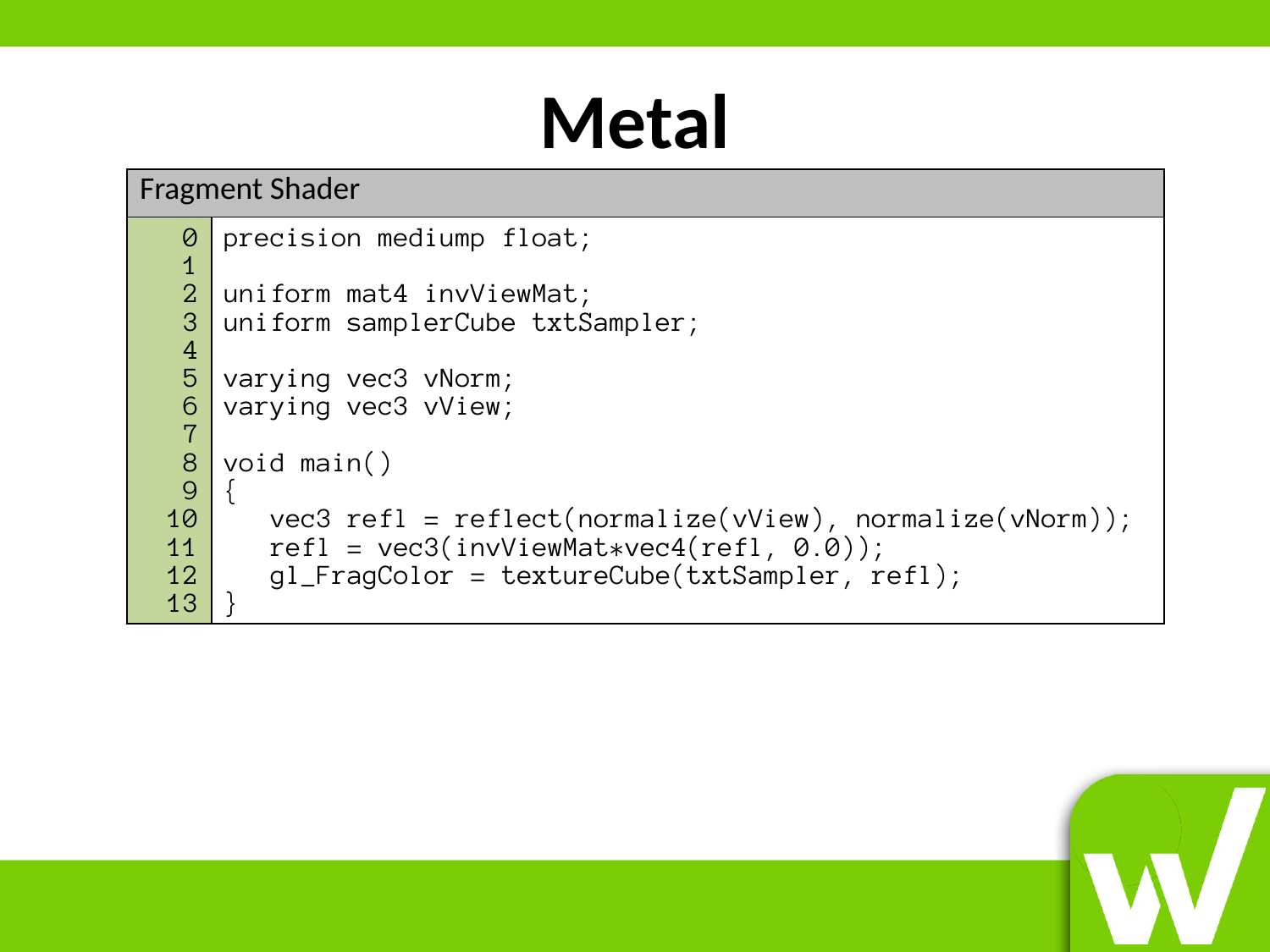

# Metal
| Fragment Shader |  |
| --- | --- |
| 0 1 2 3 4 5 6 7 8 9 10 11 12 13 | precision mediump float; uniform mat4 invViewMat; uniform samplerCube txtSampler; varying vec3 vNorm; varying vec3 vView; void main() { vec3 refl = reflect(normalize(vView), normalize(vNorm)); refl = vec3(invViewMat\*vec4(refl, 0.0)); gl\_FragColor = textureCube(txtSampler, refl); } |